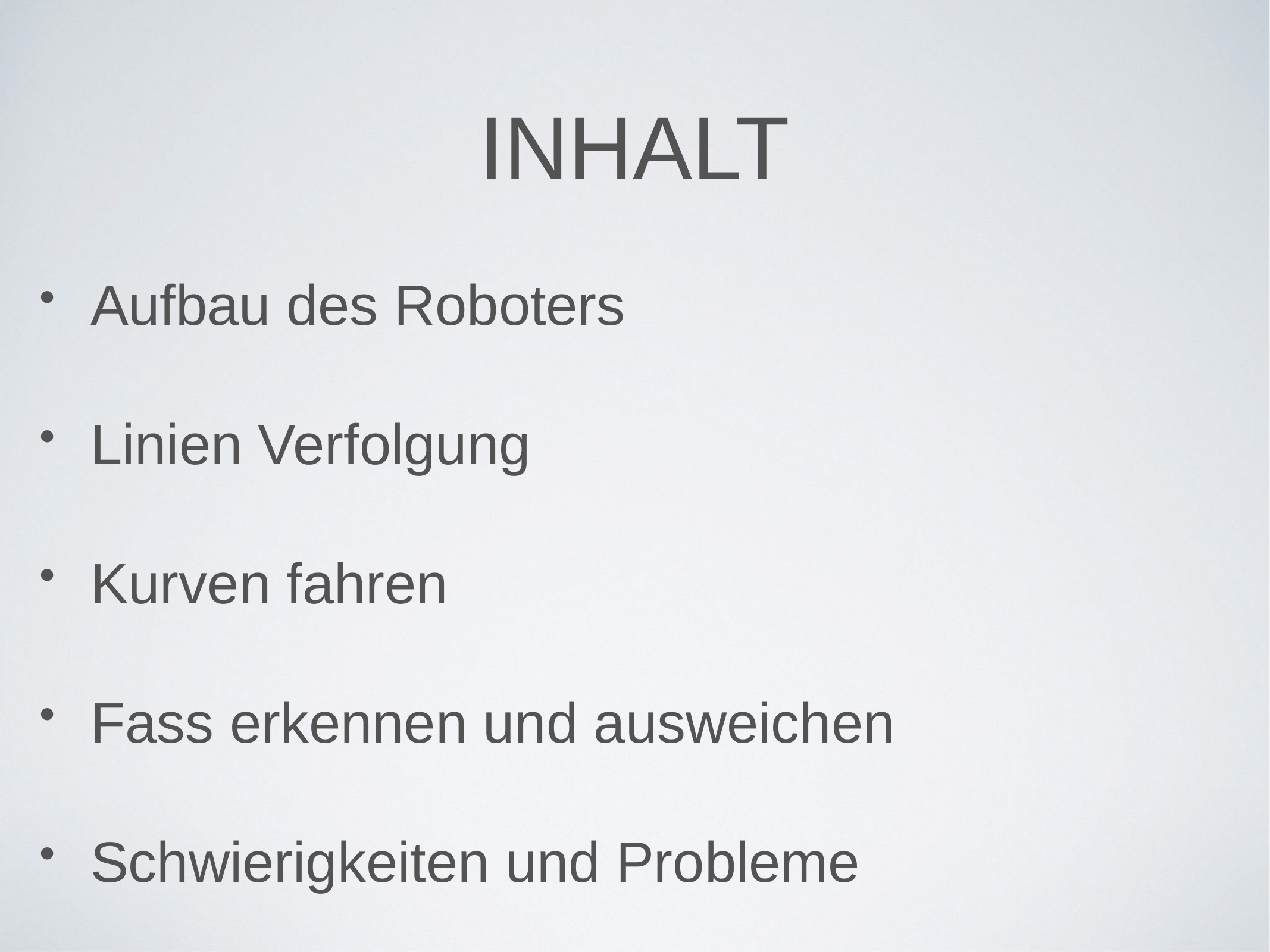

# Inhalt
Aufbau des Roboters
Linien Verfolgung
Kurven fahren
Fass erkennen und ausweichen
Schwierigkeiten und Probleme